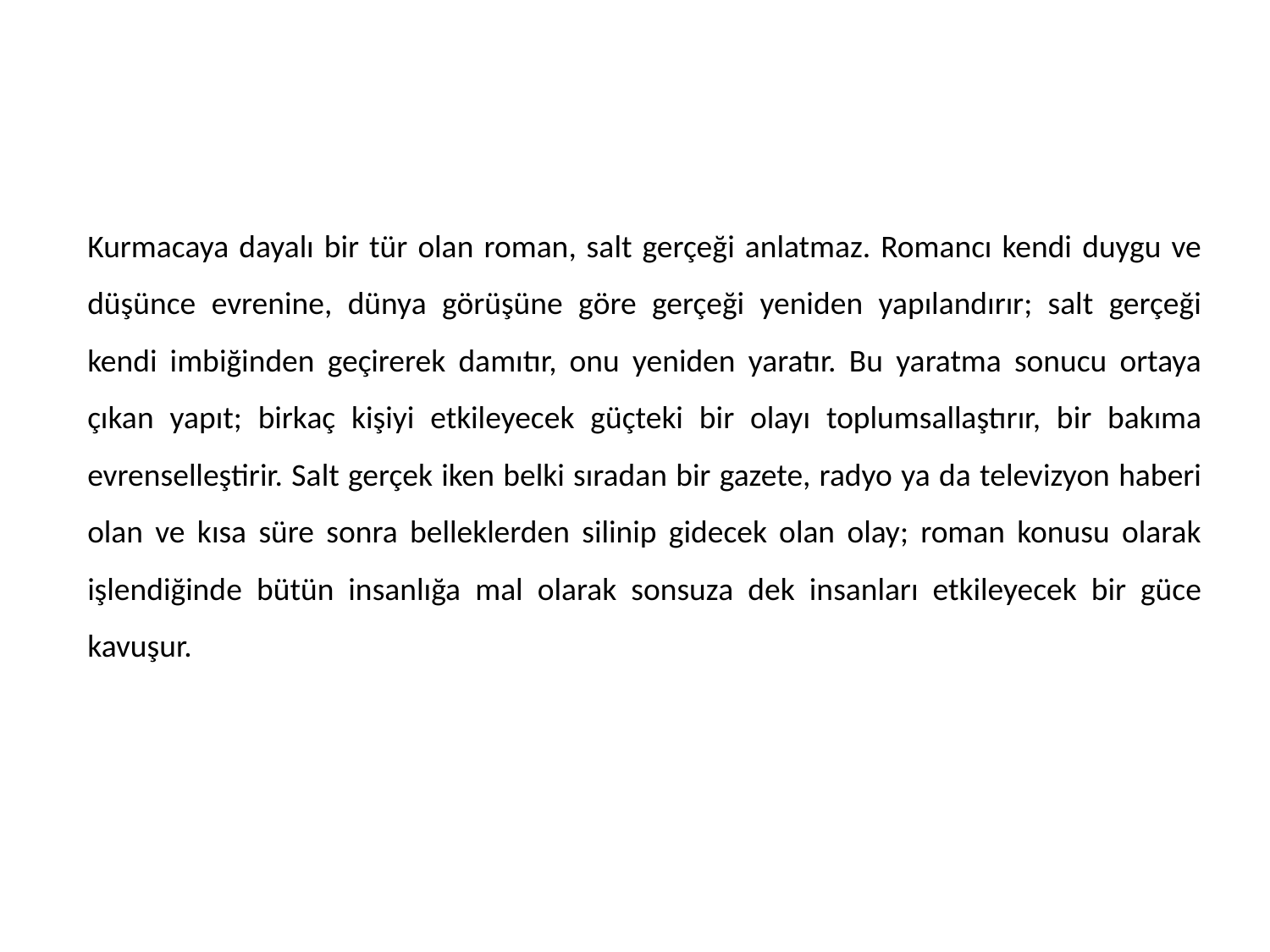

Kurmacaya dayalı bir tür olan roman, salt gerçeği anlatmaz. Romancı kendi duygu ve düşünce evrenine, dünya görüşüne göre gerçeği yeniden yapılandırır; salt gerçeği kendi imbiğinden geçirerek damıtır, onu yeniden yaratır. Bu yaratma sonucu ortaya çıkan yapıt; birkaç kişiyi etkileyecek güçteki bir olayı toplumsallaştırır, bir bakıma evrenselleştirir. Salt gerçek iken belki sıradan bir gazete, radyo ya da televizyon haberi olan ve kısa süre sonra belleklerden silinip gidecek olan olay; roman konusu olarak işlendiğinde bütün insanlığa mal olarak sonsuza dek insanları etkileyecek bir güce kavuşur.